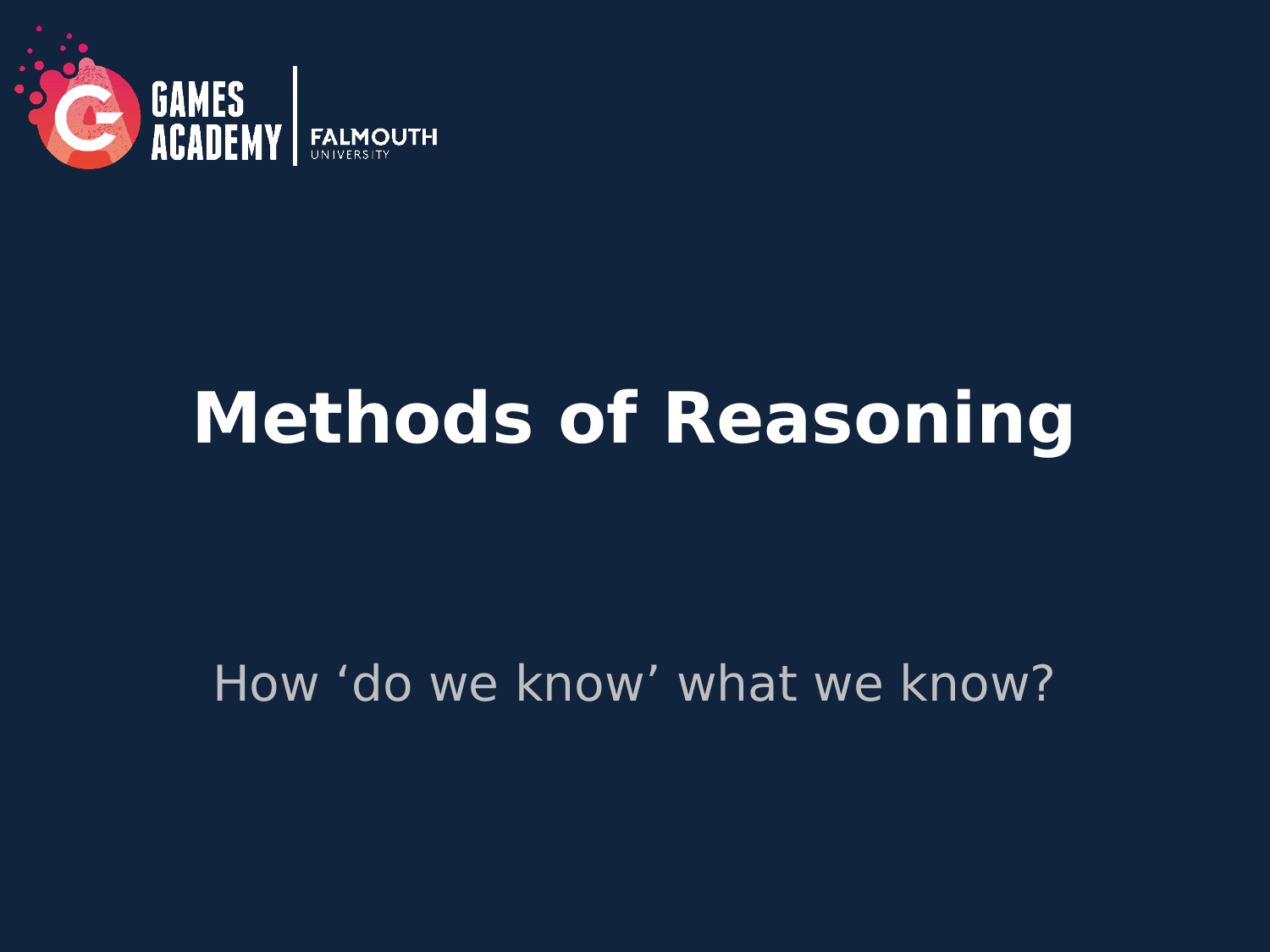

# Methods of Reasoning
How ‘do we know’ what we know?